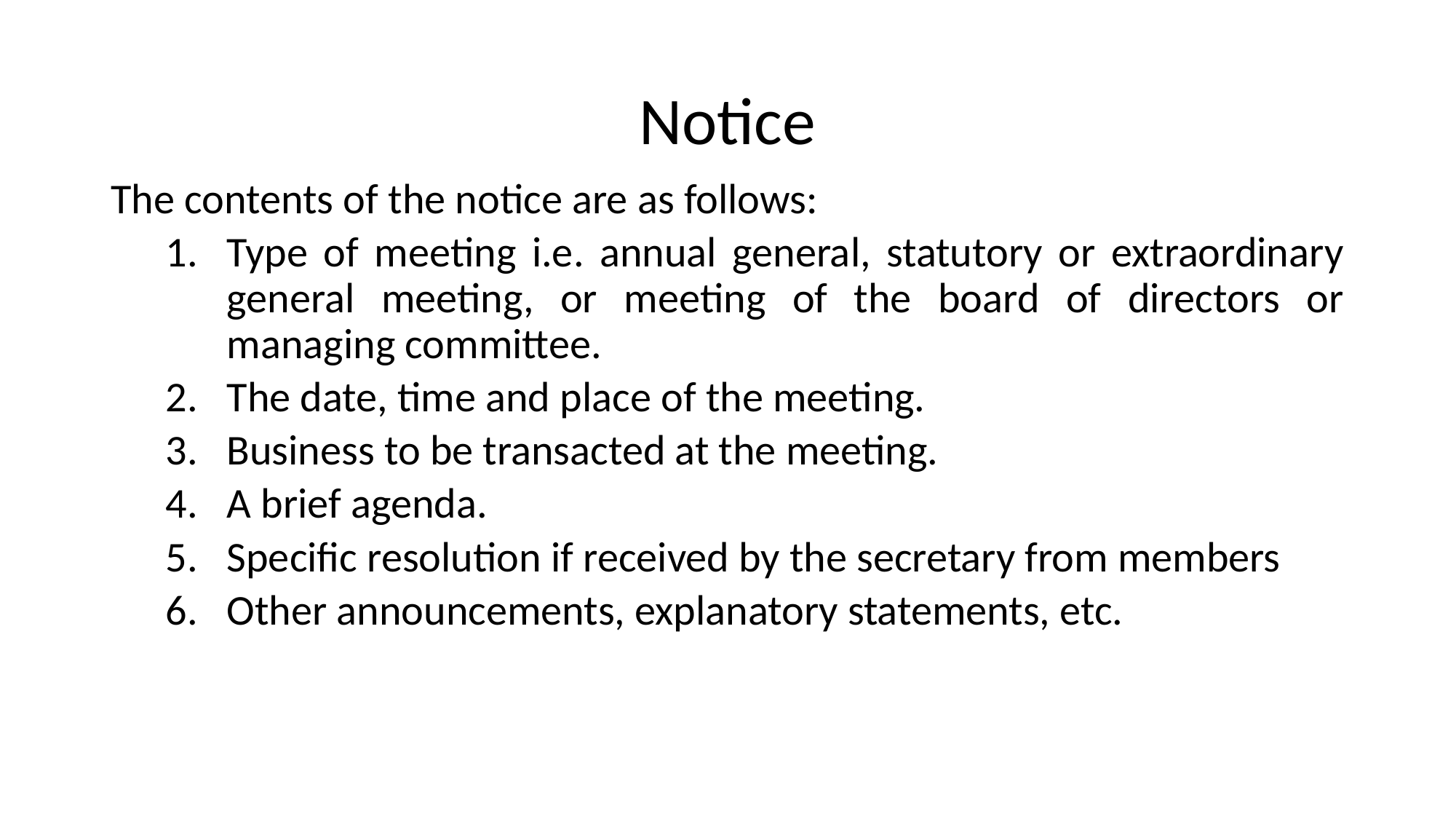

# Notice
The contents of the notice are as follows:
Type of meeting i.e. annual general, statutory or extraordinary general meeting, or meeting of the board of directors or managing committee.
The date, time and place of the meeting.
Business to be transacted at the meeting.
A brief agenda.
Specific resolution if received by the secretary from members
Other announcements, explanatory statements, etc.